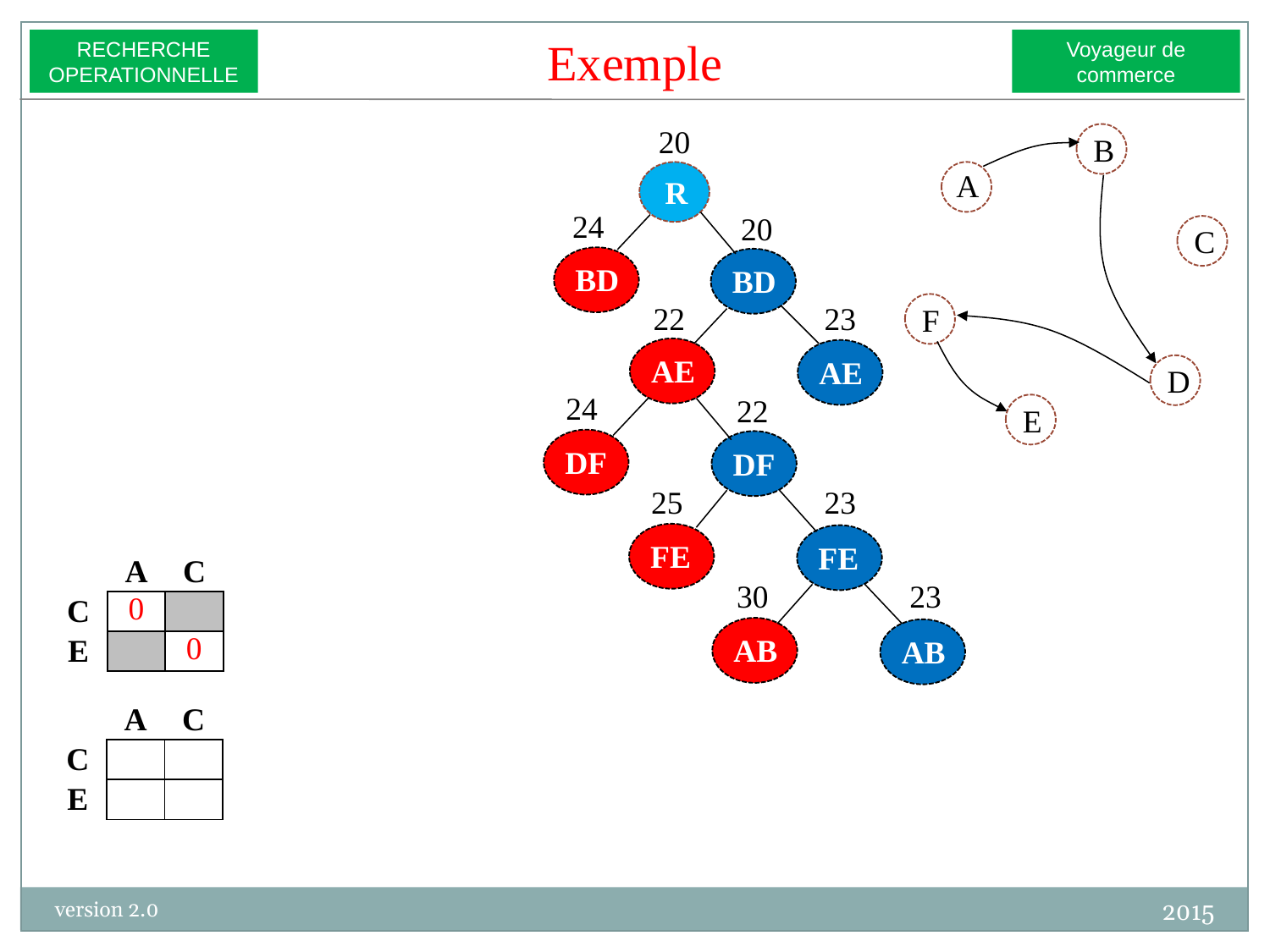

Exemple
RECHERCHE
OPERATIONNELLE
Voyageur de commerce
20

B

A

R

24
20

C

BD

BD
22
23

F

AE

AE

D
24
22

E

DF

DF
25
23

FE

FE
|  | A | C | E |
| --- | --- | --- | --- |
| C | 0 |  | 0 |
| E |  | 0 |  |
30
23

AB

AB
|  | A | C |  |
| --- | --- | --- | --- |
| C | ∞ |  |  |
| E |  | ∞ |  |
|  |  |  |  |
2015
version 2.0